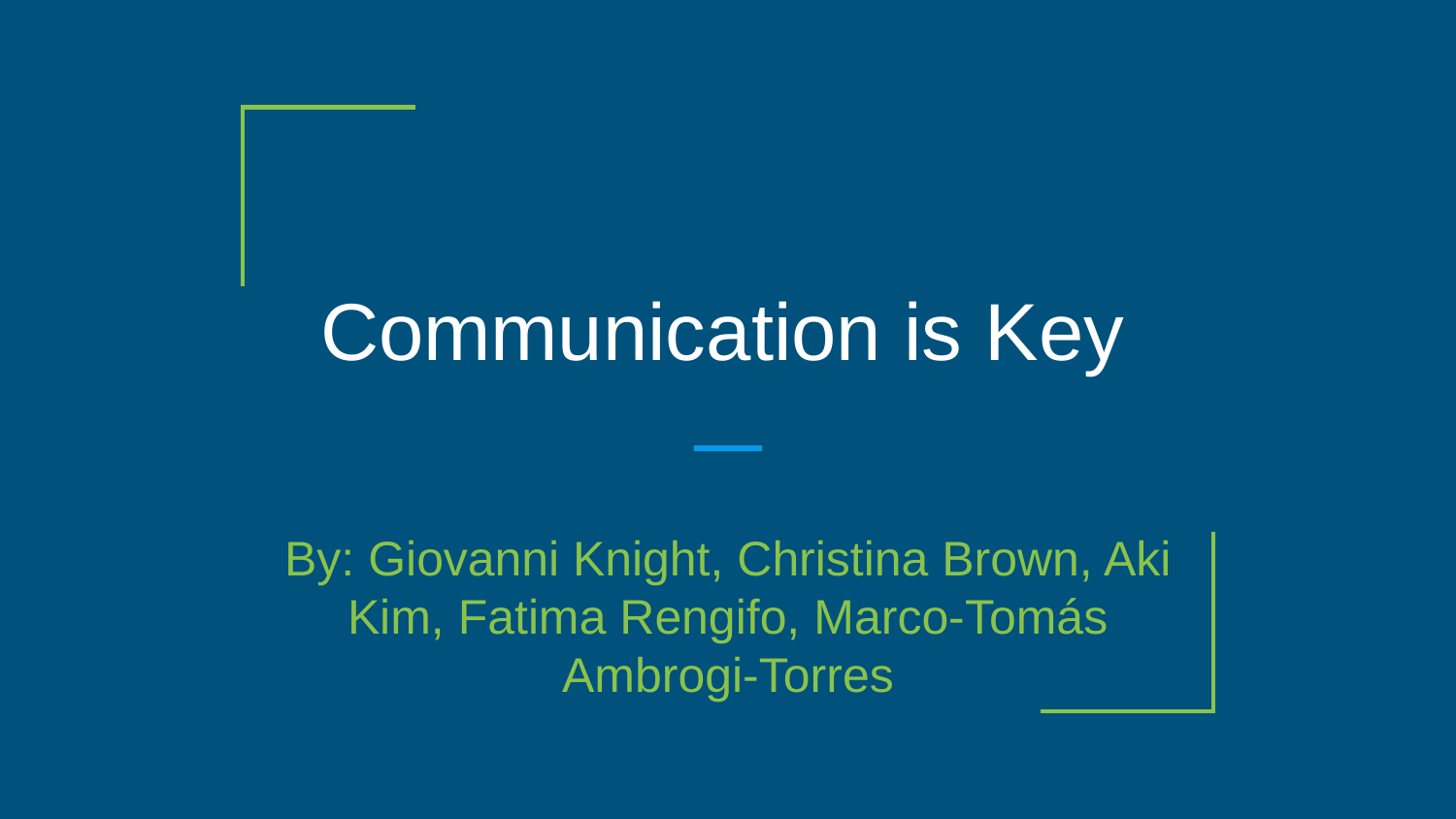

# Communication is Key
By: Giovanni Knight, Christina Brown, Aki Kim, Fatima Rengifo, Marco-Tomás Ambrogi-Torres